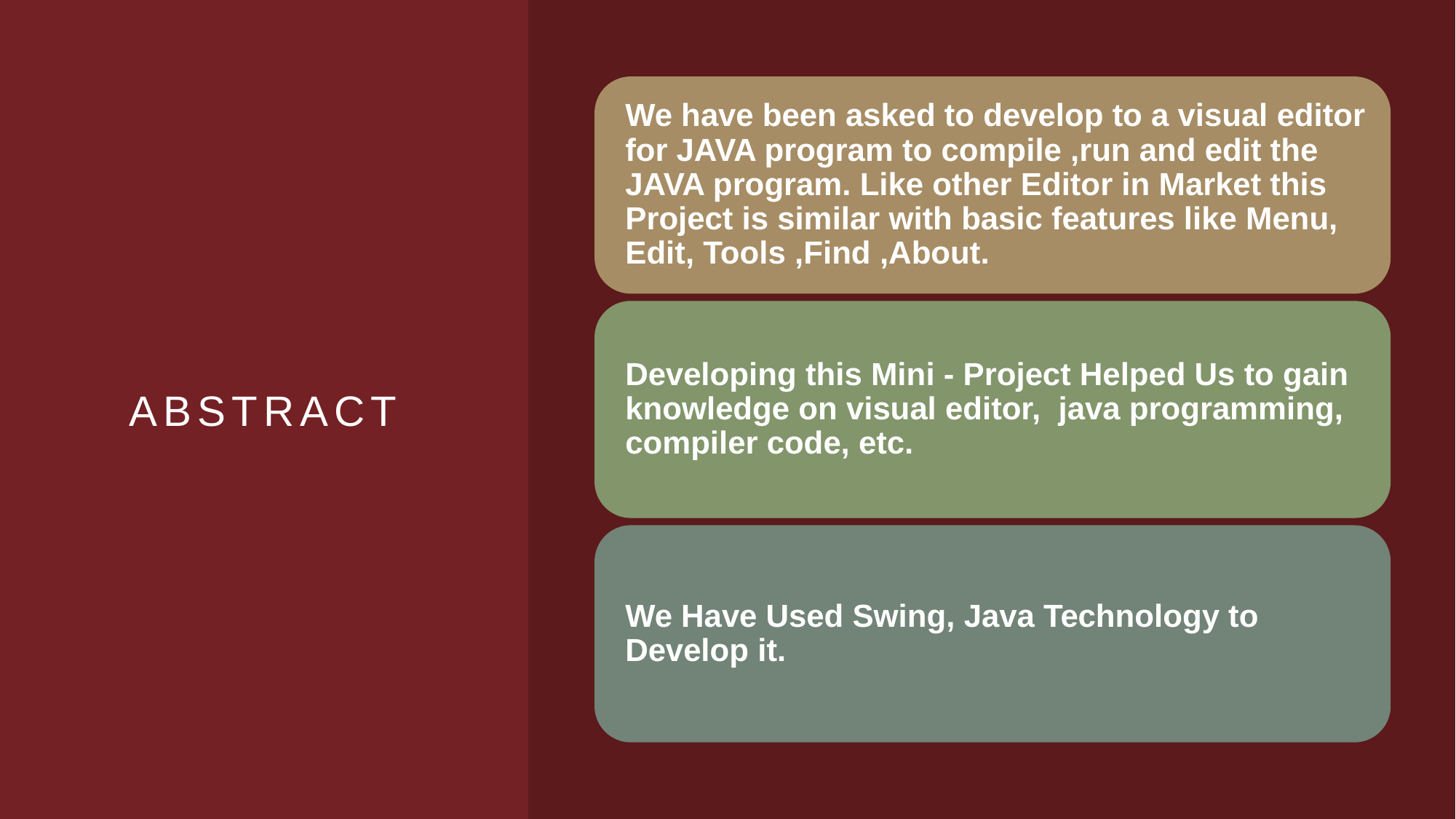

We have been asked to develop to a visual editor for JAVA program to compile ,run and edit the JAVA program. Like other Editor in Market this Project is similar with basic features like Menu, Edit, Tools ,Find ,About.
Developing this Mini - Project Helped Us to gain knowledge on visual editor,  java programming, compiler code, etc.
We Have Used Swing, Java Technology to Develop it.
# Abstract